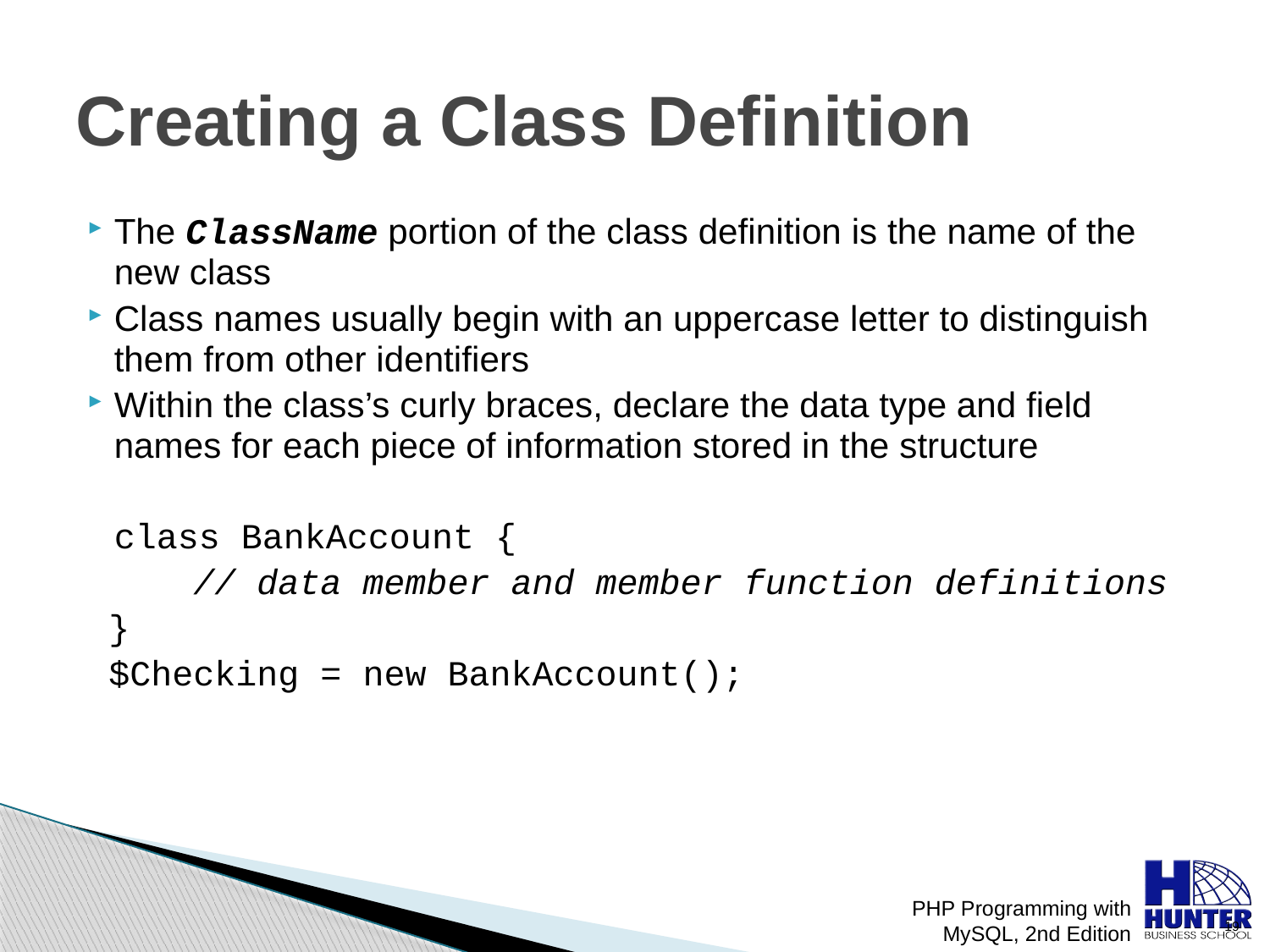

# Creating a Class Definition
The ClassName portion of the class definition is the name of the new class
Class names usually begin with an uppercase letter to distinguish them from other identifiers
Within the class’s curly braces, declare the data type and field names for each piece of information stored in the structure

	class BankAccount {
     // data member and member function definitions
 }
 $Checking = new BankAccount();
PHP Programming with MySQL, 2nd Edition
 19